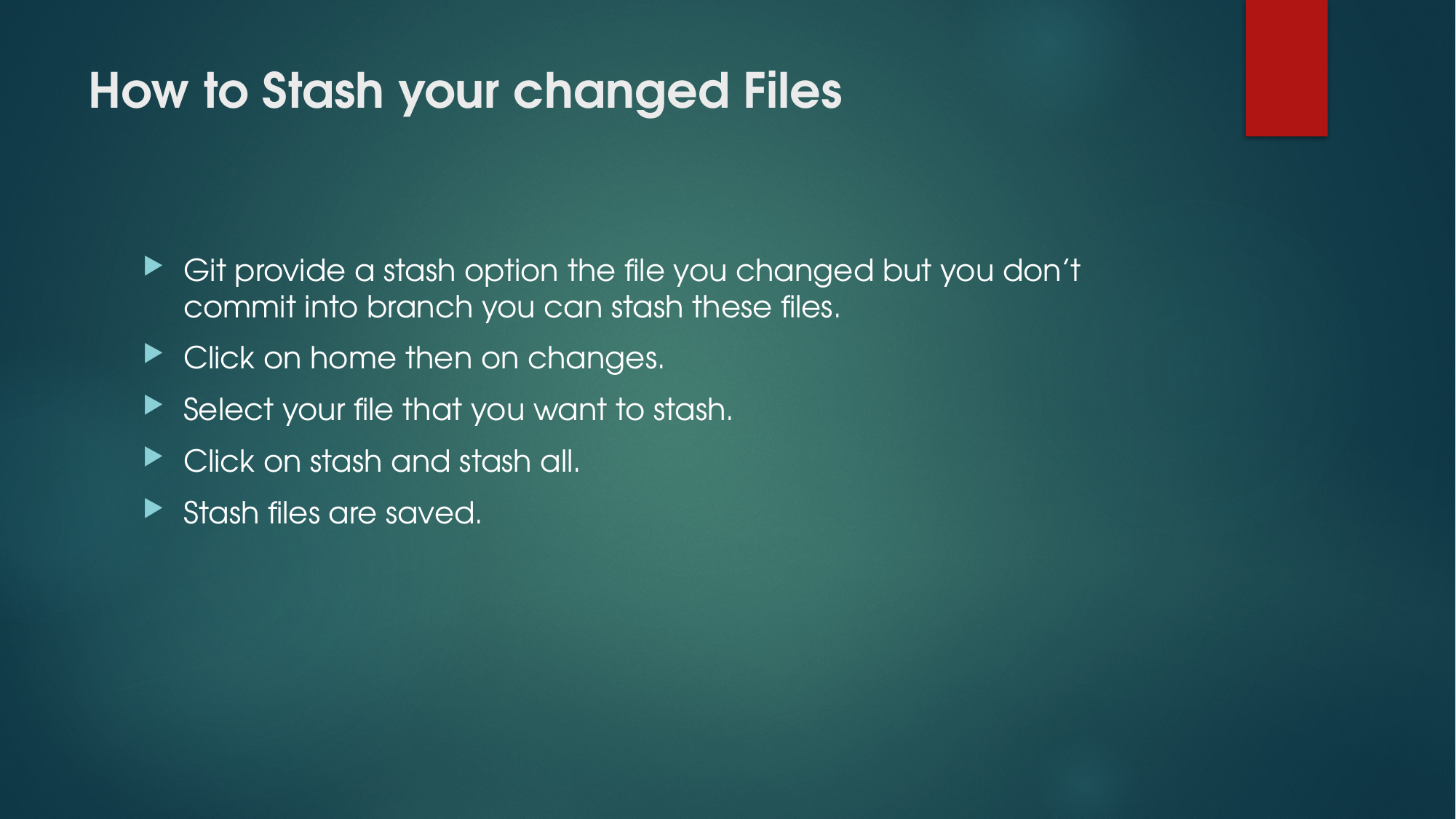

# How to Stash your changed Files
Git provide a stash option the file you changed but you don’t commit into branch you can stash these files.
Click on home then on changes.
Select your file that you want to stash.
Click on stash and stash all.
Stash files are saved.